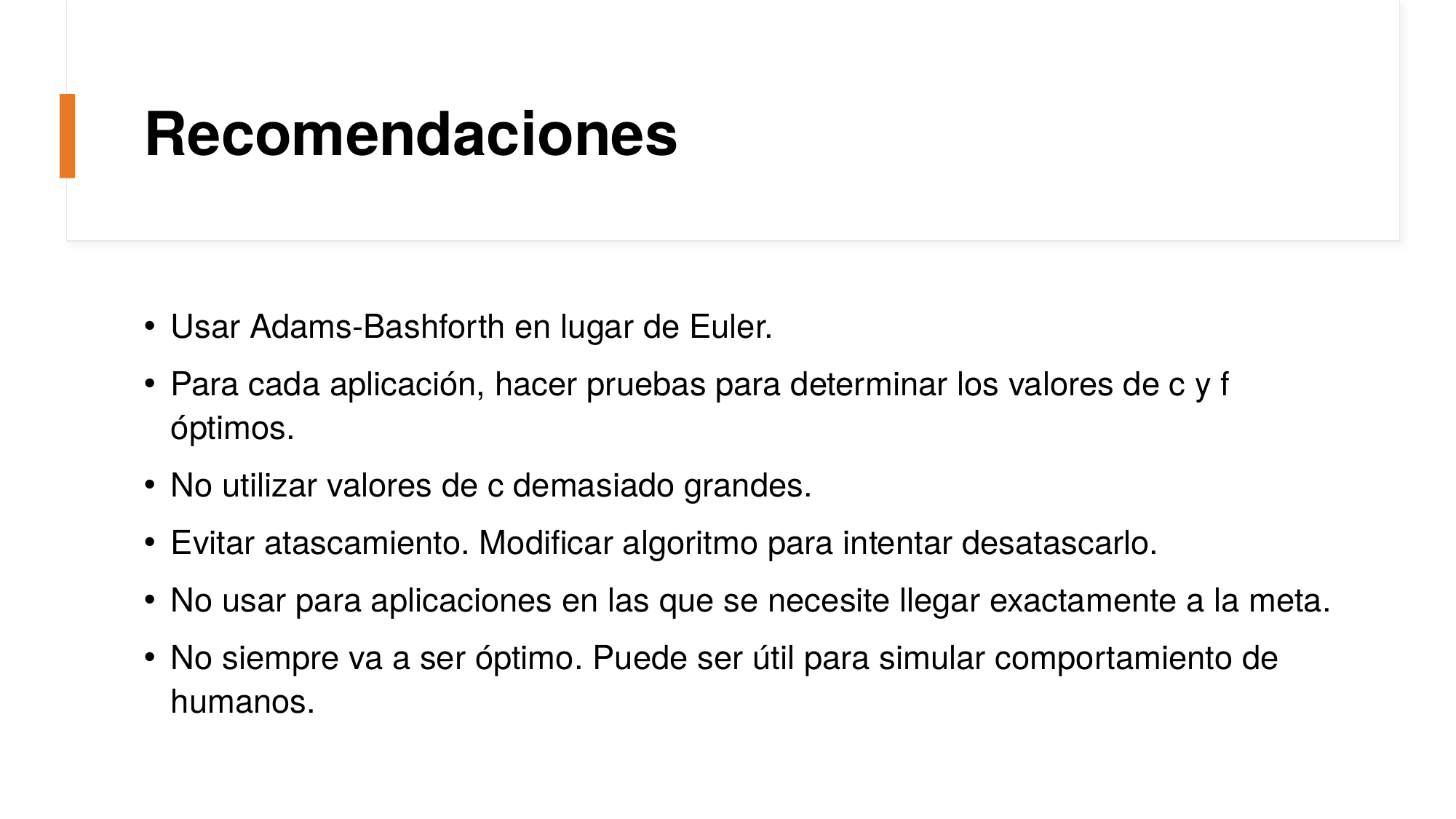

# Recomendaciones
Usar Adams-Bashforth en lugar de Euler.
Para cada aplicación, hacer pruebas para determinar los valores de c y f óptimos.
No utilizar valores de c demasiado grandes.
Evitar atascamiento. Modificar algoritmo para intentar desatascarlo.
No usar para aplicaciones en las que se necesite llegar exactamente a la meta.
No siempre va a ser óptimo. Puede ser útil para simular comportamiento de humanos.